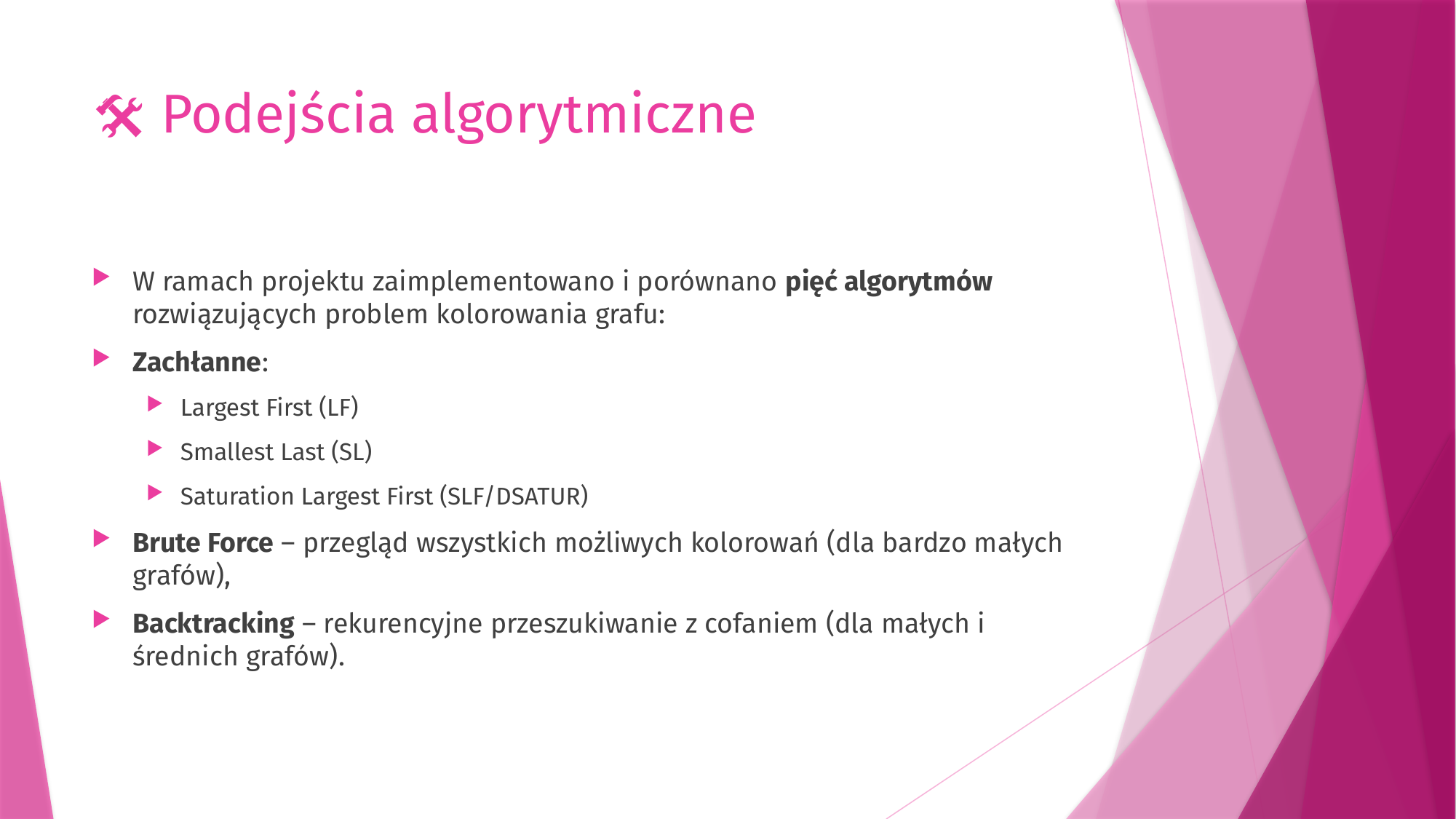

# 🛠️ Podejścia algorytmiczne
W ramach projektu zaimplementowano i porównano pięć algorytmów rozwiązujących problem kolorowania grafu:
Zachłanne:
Largest First (LF)
Smallest Last (SL)
Saturation Largest First (SLF/DSATUR)
Brute Force – przegląd wszystkich możliwych kolorowań (dla bardzo małych grafów),
Backtracking – rekurencyjne przeszukiwanie z cofaniem (dla małych i średnich grafów).